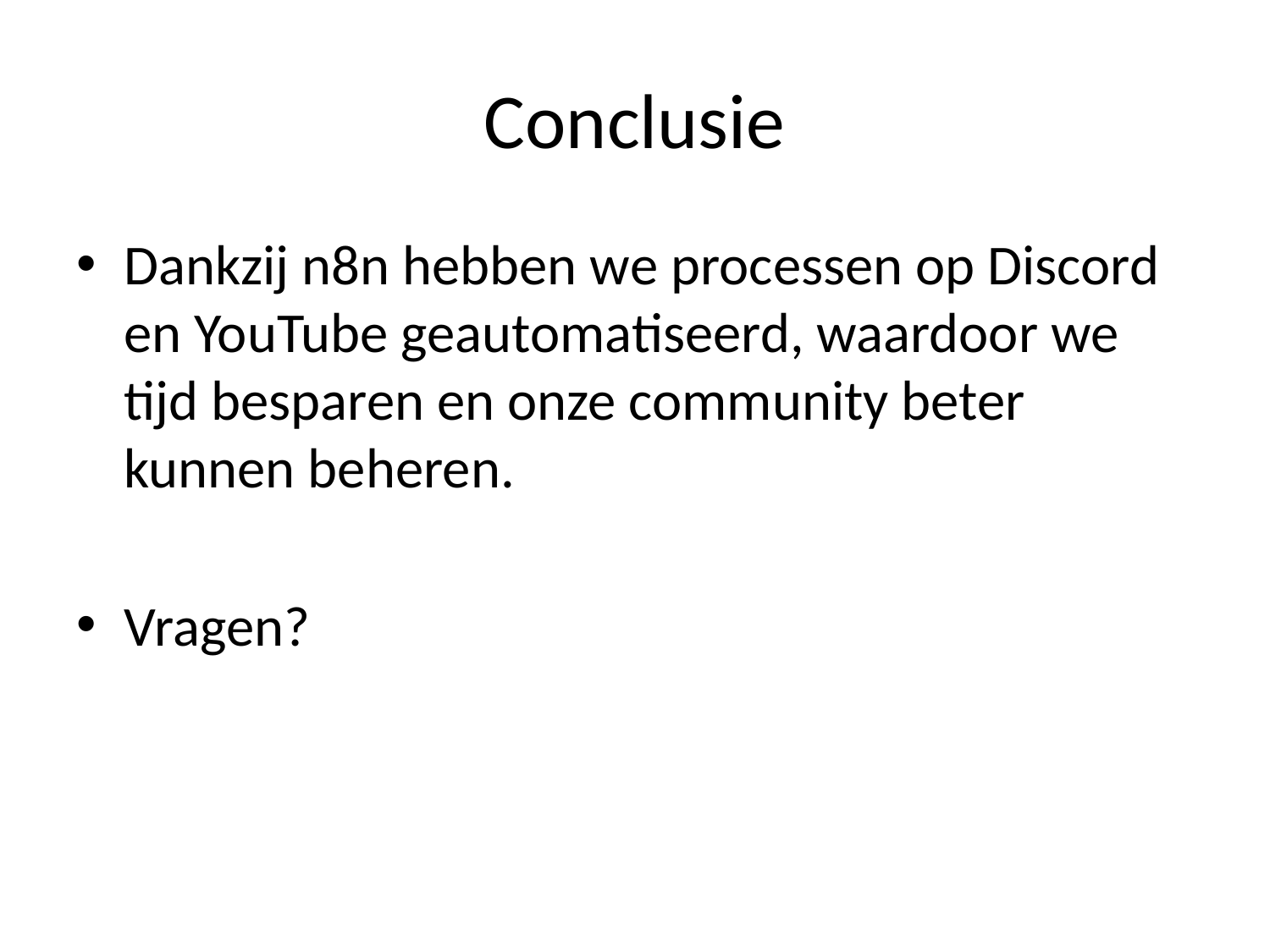

# Conclusie
Dankzij n8n hebben we processen op Discord en YouTube geautomatiseerd, waardoor we tijd besparen en onze community beter kunnen beheren.

Vragen?